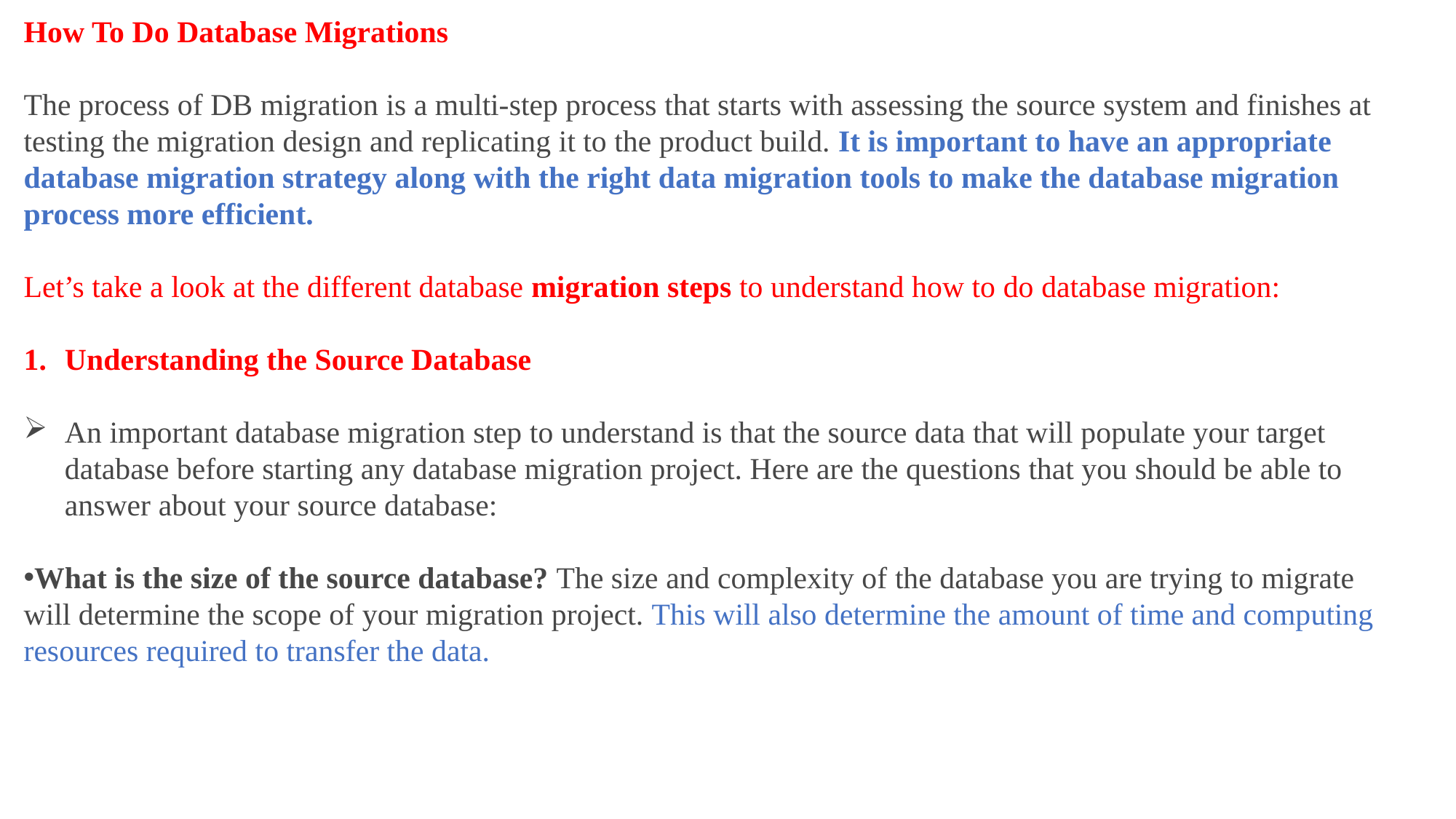

How To Do Database Migrations

The process of DB migration is a multi-step process that starts with assessing the source system and finishes at testing the migration design and replicating it to the product build. It is important to have an appropriate database migration strategy along with the right data migration tools to make the database migration process more efficient.

Let’s take a look at the different database migration steps to understand how to do database migration:

Understanding the Source Database

An important database migration step to understand is that the source data that will populate your target database before starting any database migration project. Here are the questions that you should be able to answer about your source database:

What is the size of the source database? The size and complexity of the database you are trying to migrate will determine the scope of your migration project. This will also determine the amount of time and computing resources required to transfer the data.